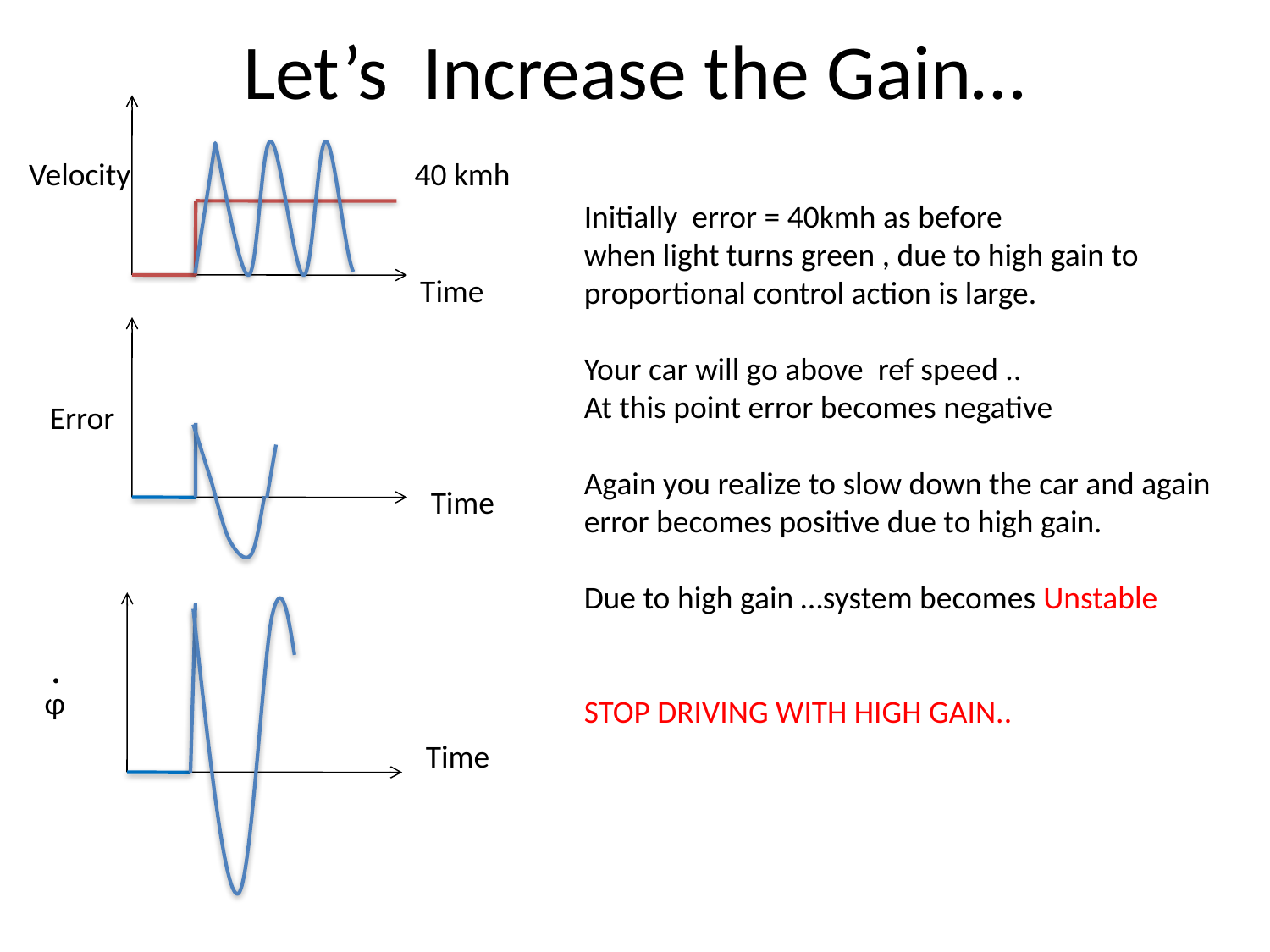

# Let’s  Increase the Gain…

Velocity
40 kmh
Initially  error = 40kmh as before
when light turns green , due to high gain to proportional control action is large.
Your car will go above  ref speed ..
At this point error becomes negative

Again you realize to slow down the car and again error becomes positive due to high gain.
Due to high gain …system becomes Unstable

STOP DRIVING WITH HIGH GAIN..
Time
Error

Time

.
ɸ
Time